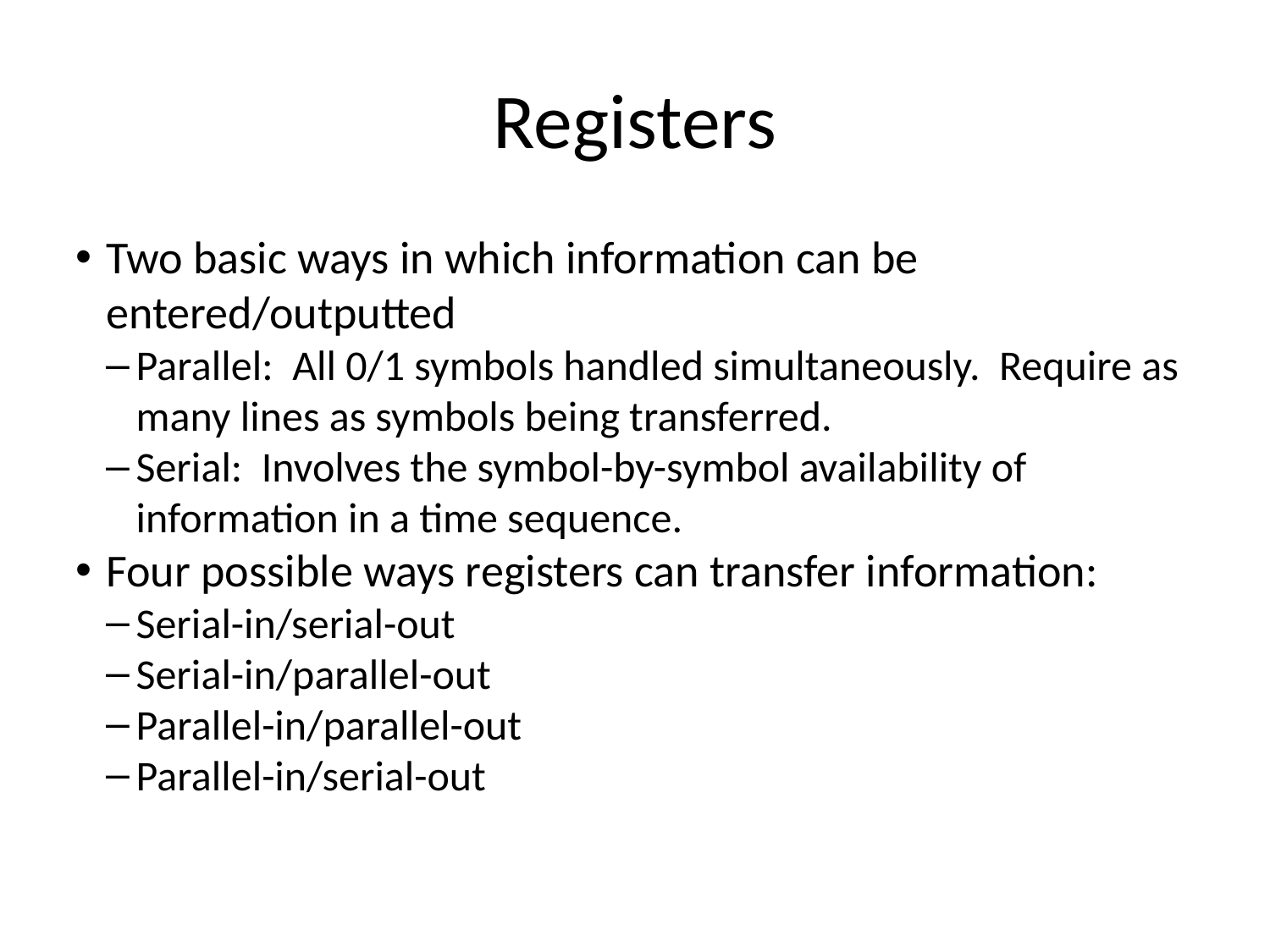

Registers
Two basic ways in which information can be entered/outputted
Parallel:  All 0/1 symbols handled simultaneously.  Require as many lines as symbols being transferred.
Serial:  Involves the symbol-by-symbol availability of information in a time sequence.
Four possible ways registers can transfer information:
Serial-in/serial-out
Serial-in/parallel-out
Parallel-in/parallel-out
Parallel-in/serial-out